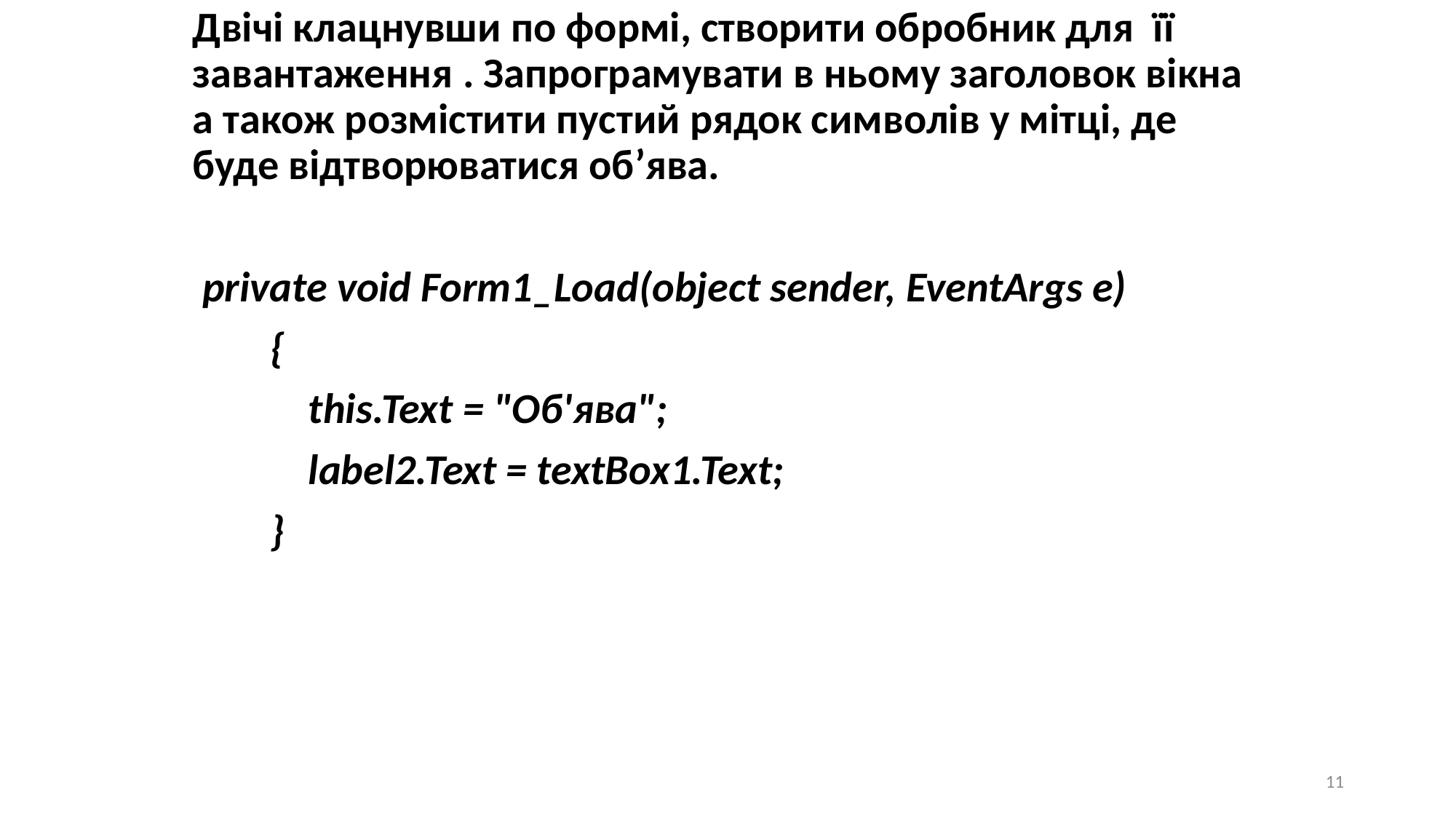

Двічі клацнувши по формі, створити обробник для  її завантаження . Запрограмувати в ньому заголовок вікна а також розмістити пустий рядок символів у мітці, де буде відтворюватися об’ява.

 private void Form1_Load(object sender, EventArgs e)
        {
            this.Text = "Об'ява";
            label2.Text = textBox1.Text;
        }
11